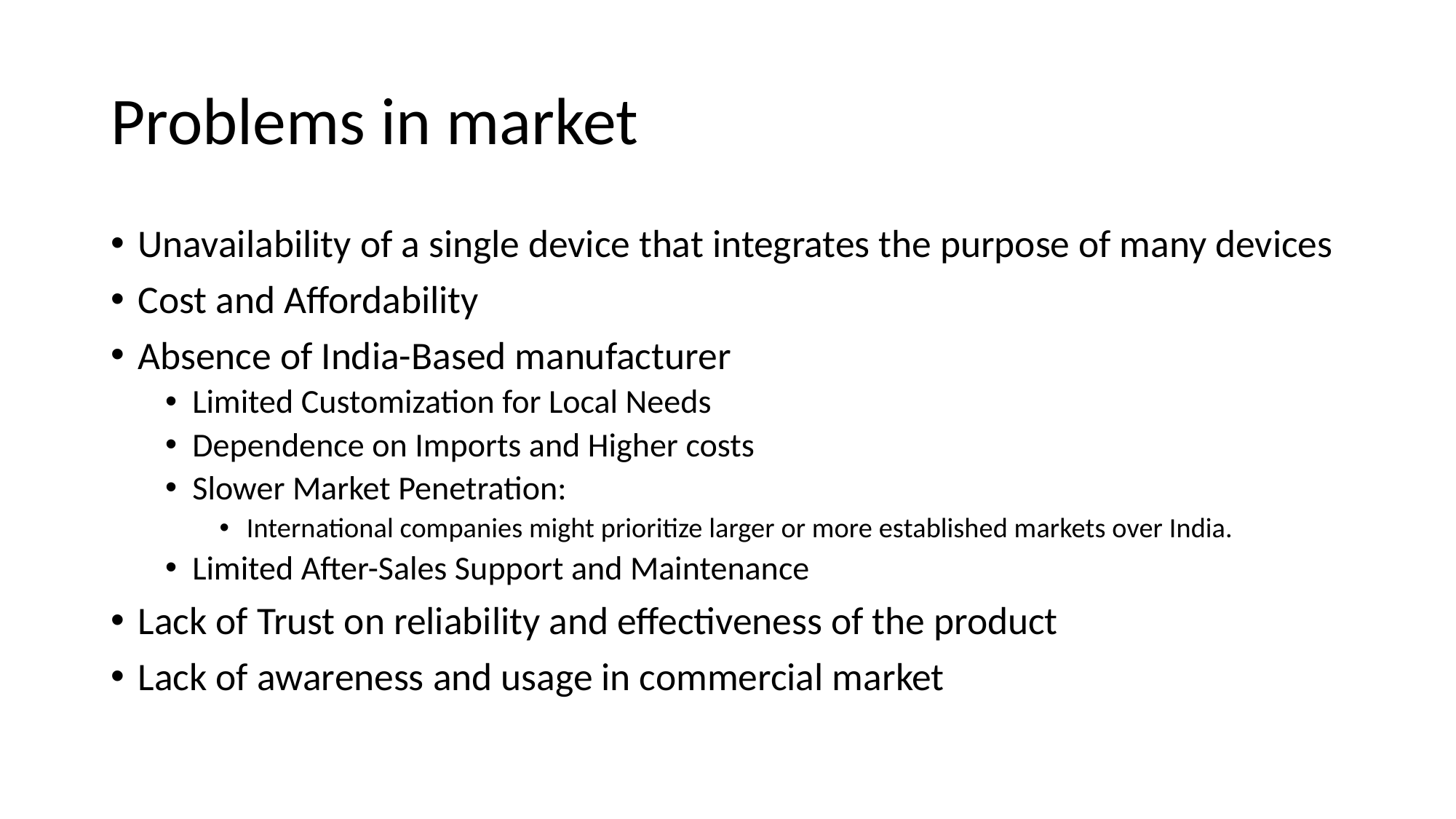

# Problems in market
Unavailability of a single device that integrates the purpose of many devices
Cost and Affordability
Absence of India-Based manufacturer
Limited Customization for Local Needs
Dependence on Imports and Higher costs
Slower Market Penetration:
International companies might prioritize larger or more established markets over India.
Limited After-Sales Support and Maintenance
Lack of Trust on reliability and effectiveness of the product
Lack of awareness and usage in commercial market